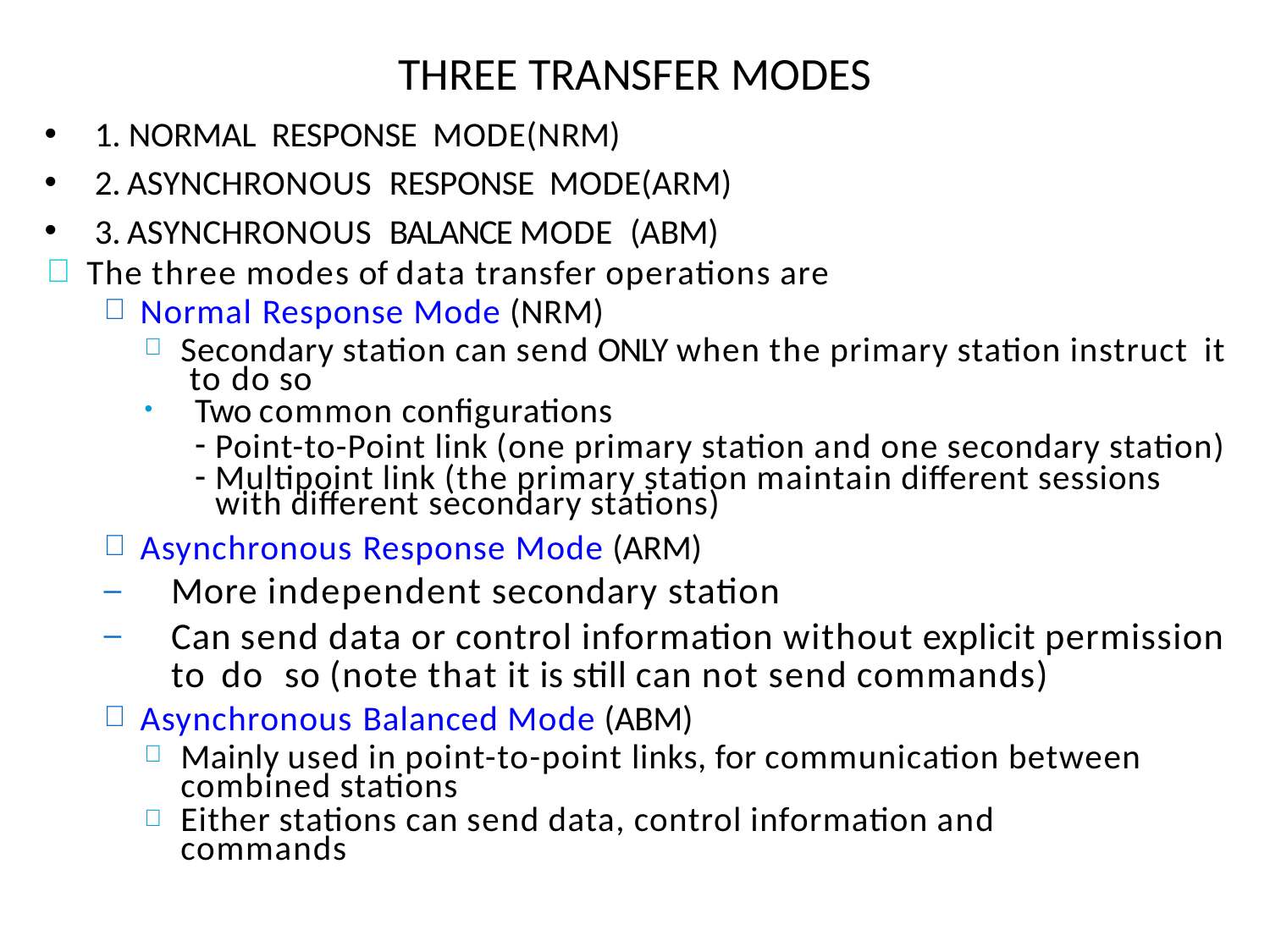

# THREE TRANSFER MODES
1. NORMAL  RESPONSE  MODE(NRM)
2. ASYNCHRONOUS  RESPONSE  MODE(ARM)
3. ASYNCHRONOUS  BALANCE MODE  (ABM)
The three modes of data transfer operations are
Normal Response Mode (NRM)
Secondary station can send ONLY when the primary station instruct it  to do so
Two common configurations
Point-to-Point link (one primary station and one secondary station)
Multipoint link (the primary station maintain different sessions with different secondary stations)
Asynchronous Response Mode (ARM)
More independent secondary station
Can send data or control information without explicit permission to do  so (note that it is still can not send commands)
Asynchronous Balanced Mode (ABM)
Mainly used in point-to-point links, for communication between  combined stations
Either stations can send data, control information and commands